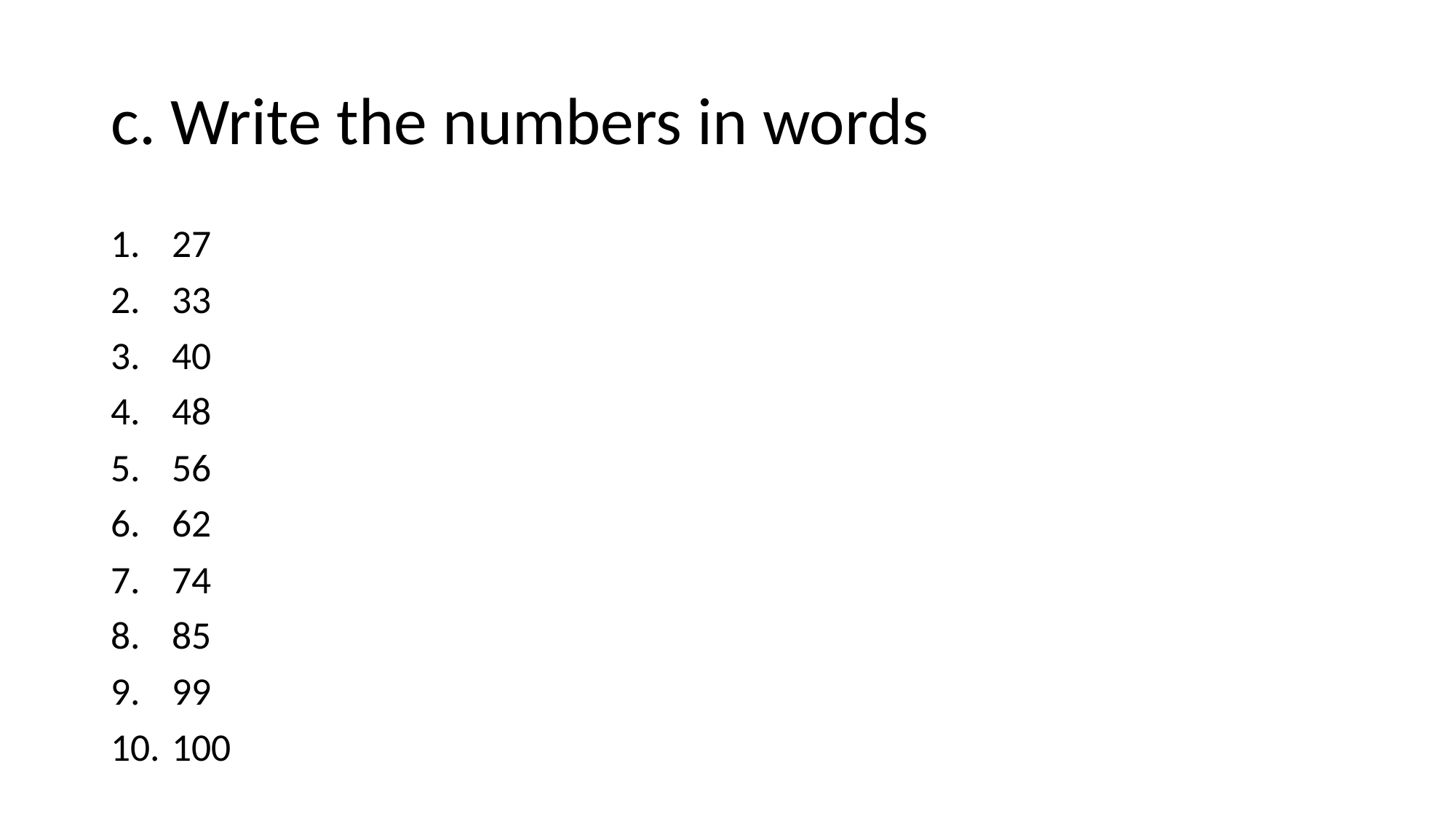

# c. Write the numbers in words
27
33
40
48
56
62
74
85
99
100